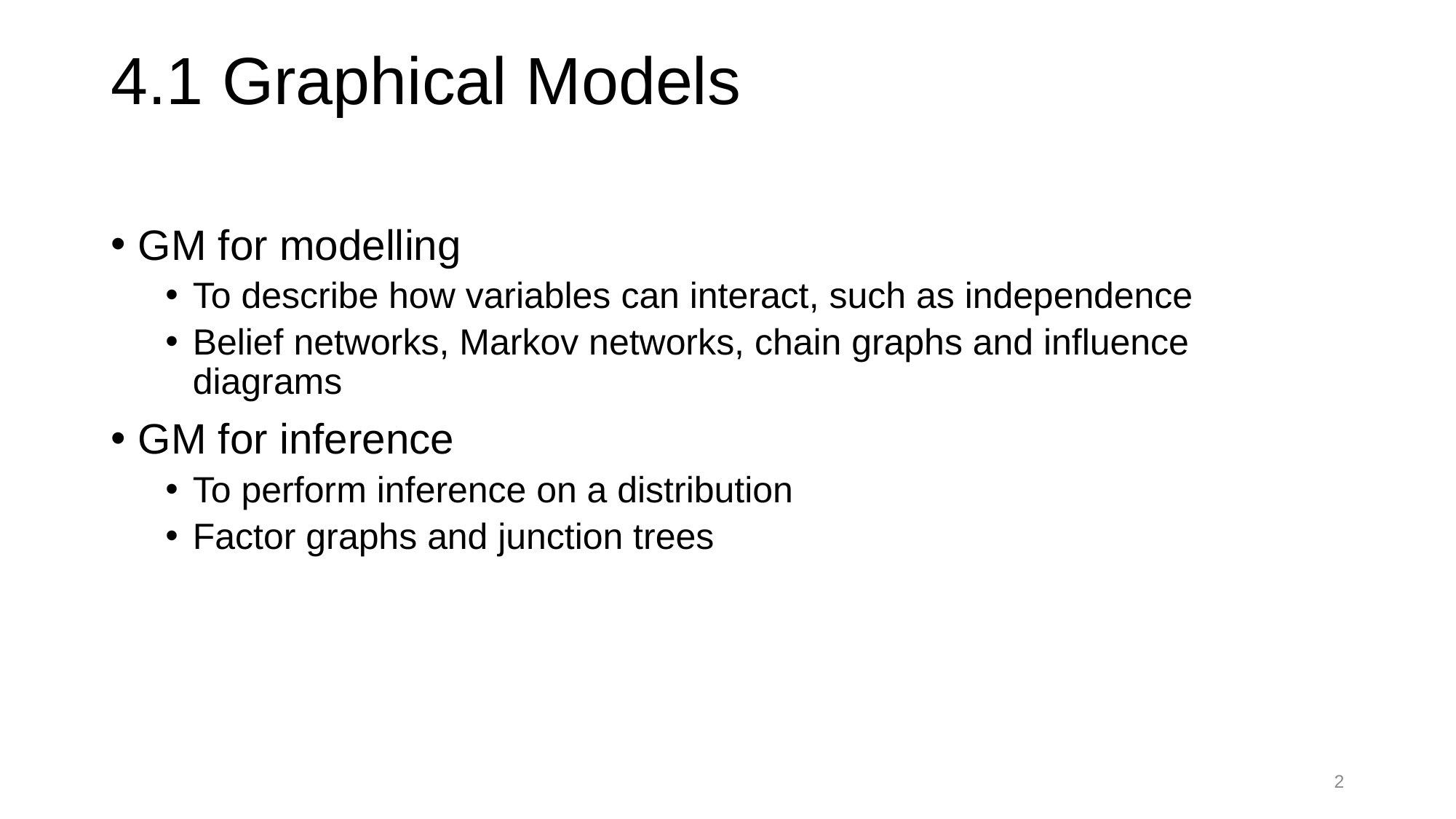

# 4.1 Graphical Models
GM for modelling
To describe how variables can interact, such as independence
Belief networks, Markov networks, chain graphs and influence diagrams
GM for inference
To perform inference on a distribution
Factor graphs and junction trees
2